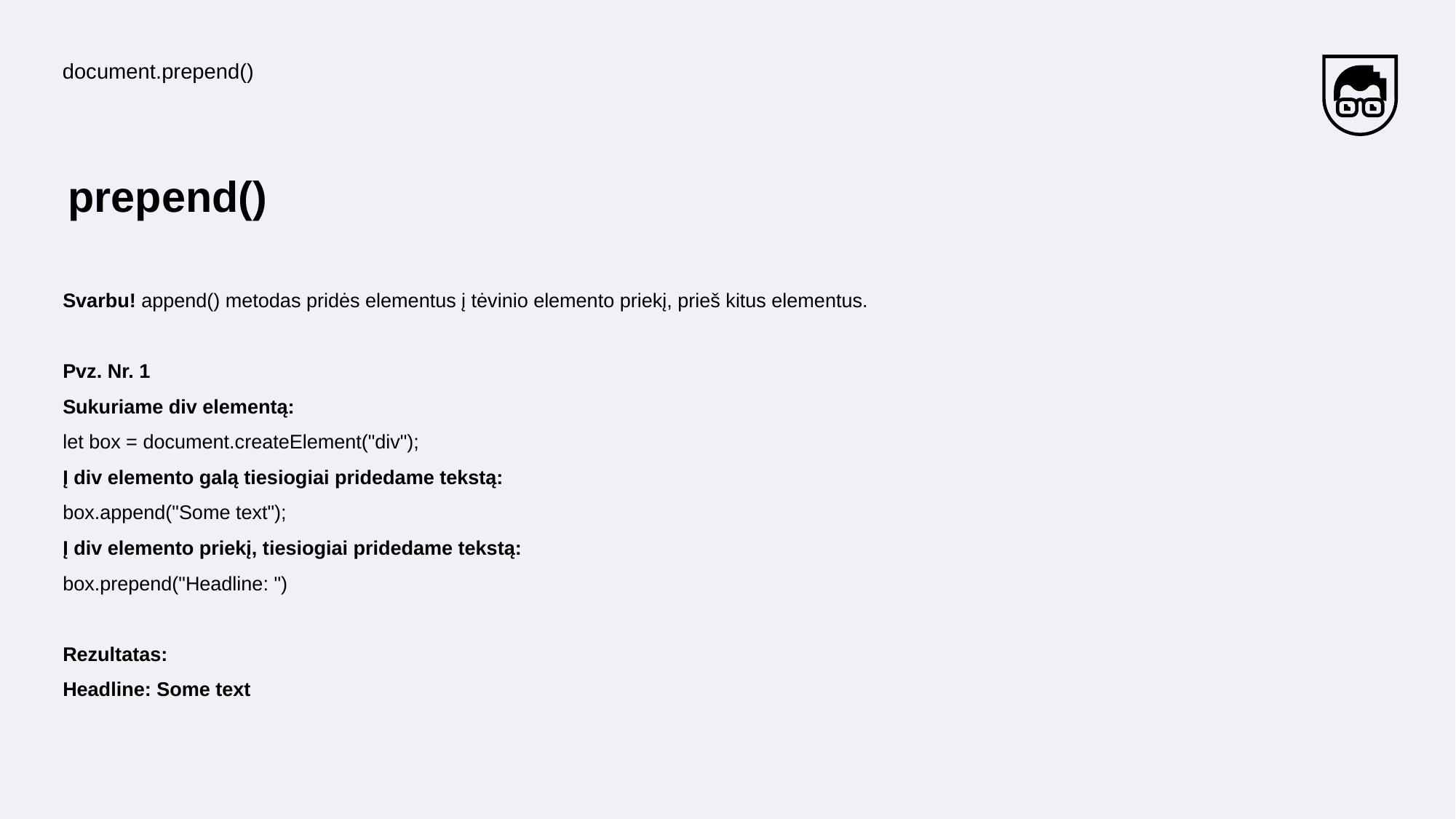

document.prepend()
# prepend()
Svarbu! append() metodas pridės elementus į tėvinio elemento priekį, prieš kitus elementus.

Pvz. Nr. 1
Sukuriame div elementą:
let box = document.createElement("div");
Į div elemento galą tiesiogiai pridedame tekstą:
box.append("Some text");
Į div elemento priekį, tiesiogiai pridedame tekstą:
box.prepend("Headline: ")

Rezultatas:
Headline: Some text